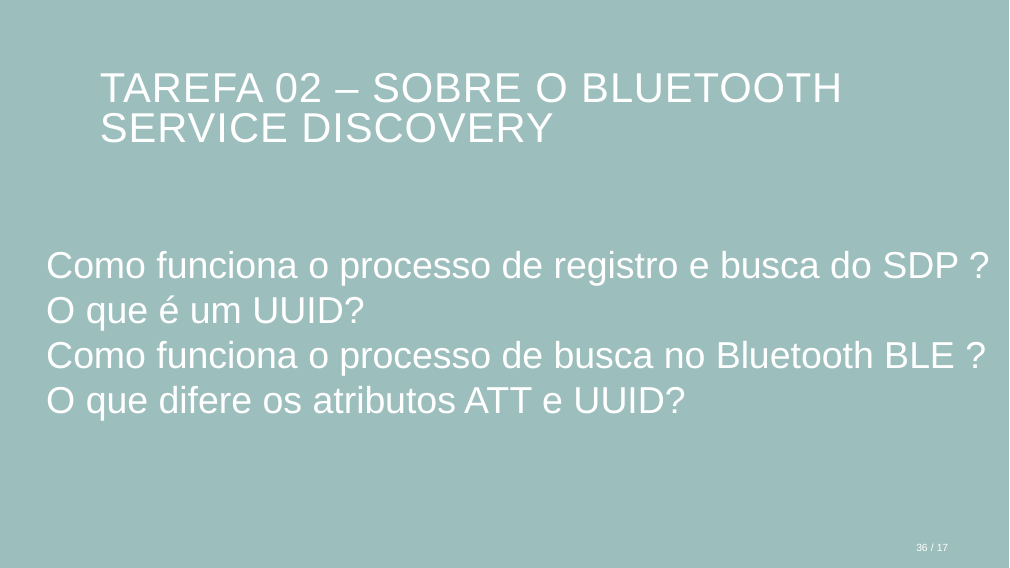

# TAREFA 02 – Sobre o Bluetooth SERVICE DISCOVERY
Como funciona o processo de registro e busca do SDP ?
O que é um UUID?
Como funciona o processo de busca no Bluetooth BLE ?
O que difere os atributos ATT e UUID?
36